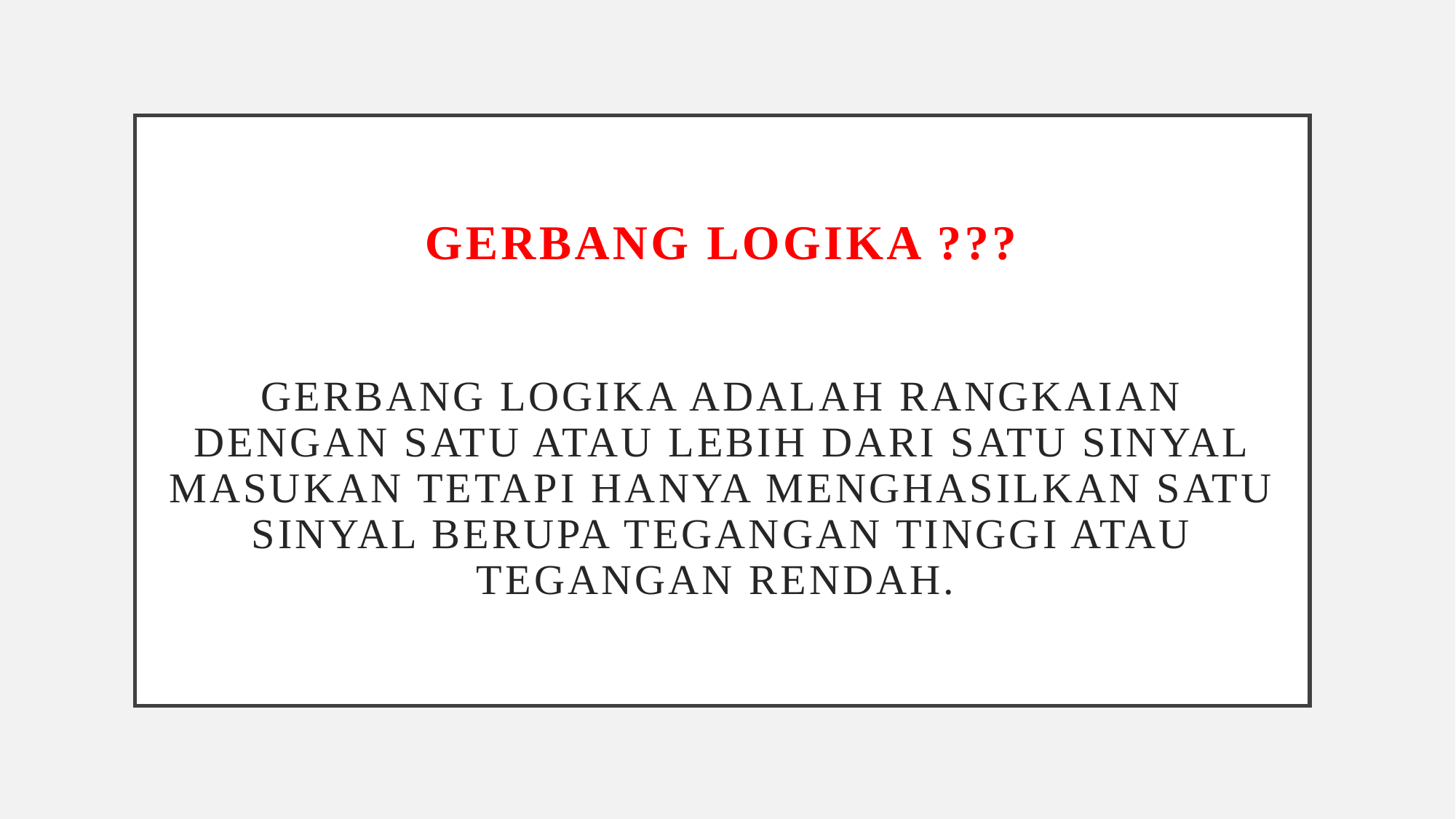

# Gerbang logika ??? Gerbang Logika adalah rangkaian dengan satu atau lebih dari satu sinyal masukan tetapi hanya menghasilkan satu sinyal berupa tegangan tinggi atau tegangan rendah.